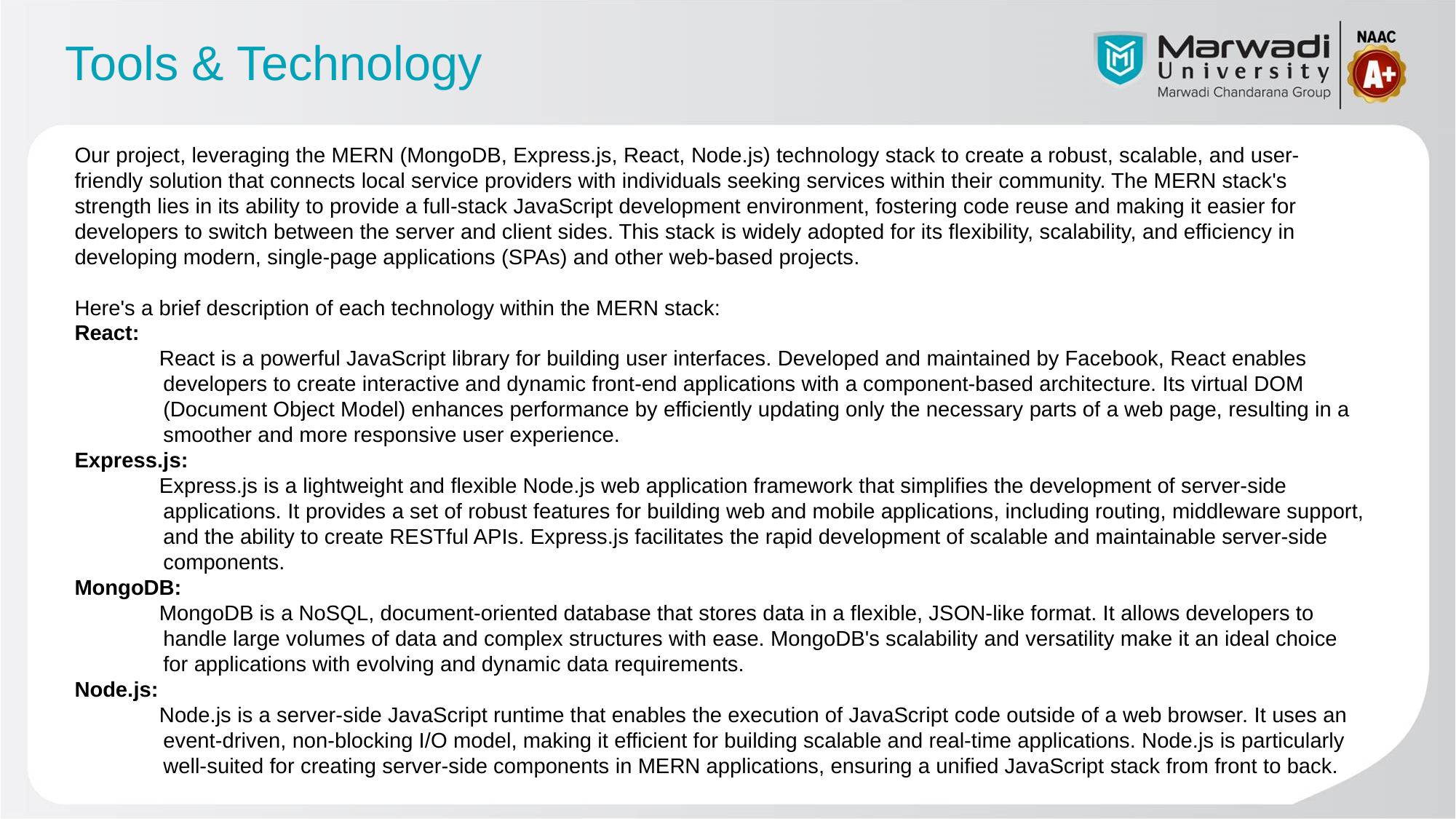

# Tools & Technology
Our project, leveraging the MERN (MongoDB, Express.js, React, Node.js) technology stack to create a robust, scalable, and user-friendly solution that connects local service providers with individuals seeking services within their community. The MERN stack's strength lies in its ability to provide a full-stack JavaScript development environment, fostering code reuse and making it easier for developers to switch between the server and client sides. This stack is widely adopted for its flexibility, scalability, and efficiency in developing modern, single-page applications (SPAs) and other web-based projects.

Here's a brief description of each technology within the MERN stack:
React:
     React is a powerful JavaScript library for building user interfaces. Developed and maintained by Facebook, React enables developers to create interactive and dynamic front-end applications with a component-based architecture. Its virtual DOM (Document Object Model) enhances performance by efficiently updating only the necessary parts of a web page, resulting in a smoother and more responsive user experience.
Express.js:
     Express.js is a lightweight and flexible Node.js web application framework that simplifies the development of server-side applications. It provides a set of robust features for building web and mobile applications, including routing, middleware support, and the ability to create RESTful APIs. Express.js facilitates the rapid development of scalable and maintainable server-side components.
MongoDB:
     MongoDB is a NoSQL, document-oriented database that stores data in a flexible, JSON-like format. It allows developers to handle large volumes of data and complex structures with ease. MongoDB's scalability and versatility make it an ideal choice for applications with evolving and dynamic data requirements.
Node.js:
     Node.js is a server-side JavaScript runtime that enables the execution of JavaScript code outside of a web browser. It uses an event-driven, non-blocking I/O model, making it efficient for building scalable and real-time applications. Node.js is particularly well-suited for creating server-side components in MERN applications, ensuring a unified JavaScript stack from front to back.